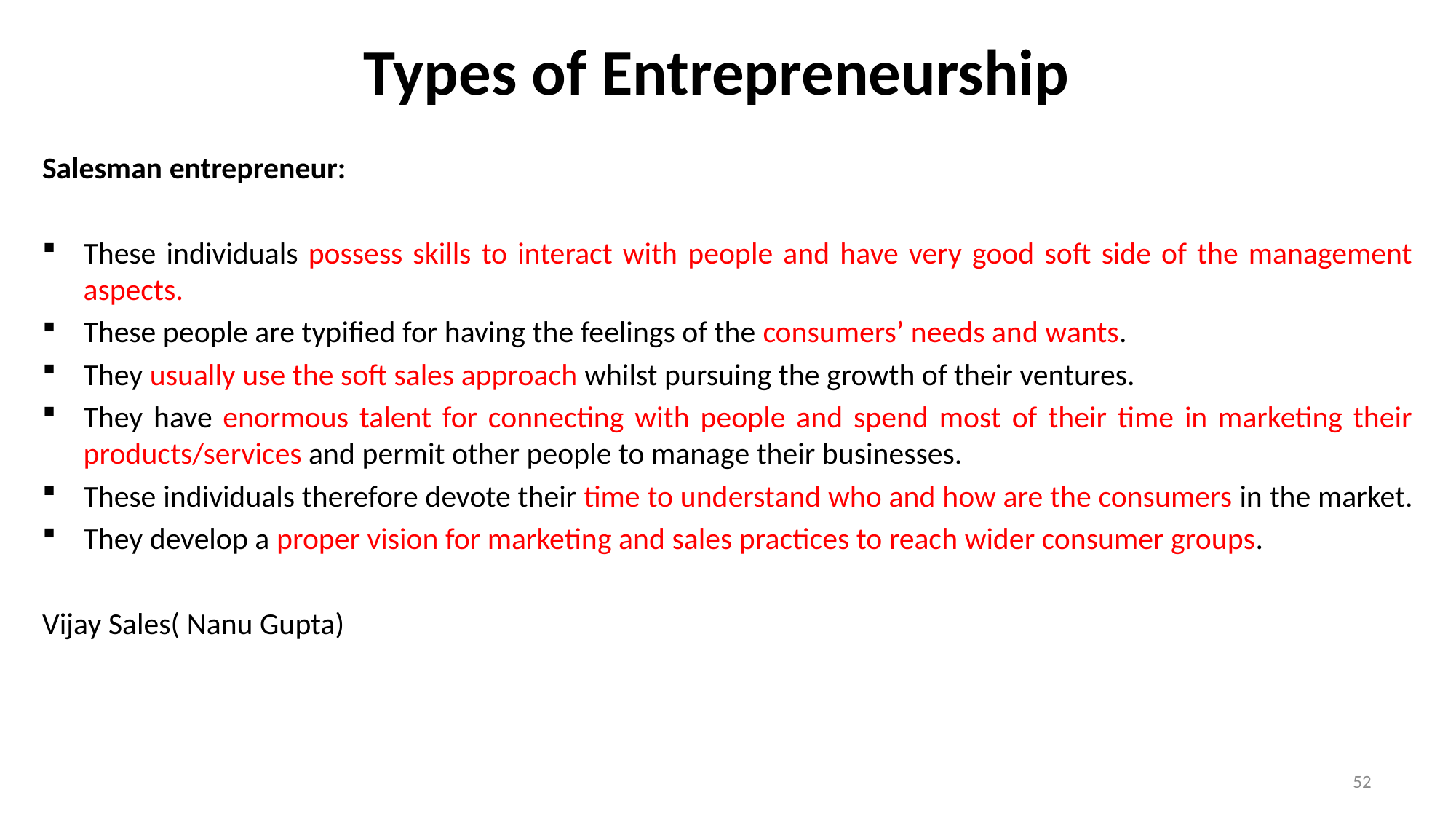

# Types of Entrepreneurship
Salesman entrepreneur:

These individuals possess skills to interact with people and have very good soft side of the management aspects.
These people are typified for having the feelings of the consumers’ needs and wants.
They usually use the soft sales approach whilst pursuing the growth of their ventures.
They have enormous talent for connecting with people and spend most of their time in marketing their products/services and permit other people to manage their businesses.
These individuals therefore devote their time to understand who and how are the consumers in the market.
They develop a proper vision for marketing and sales practices to reach wider consumer groups.

Vijay Sales( Nanu Gupta)

52